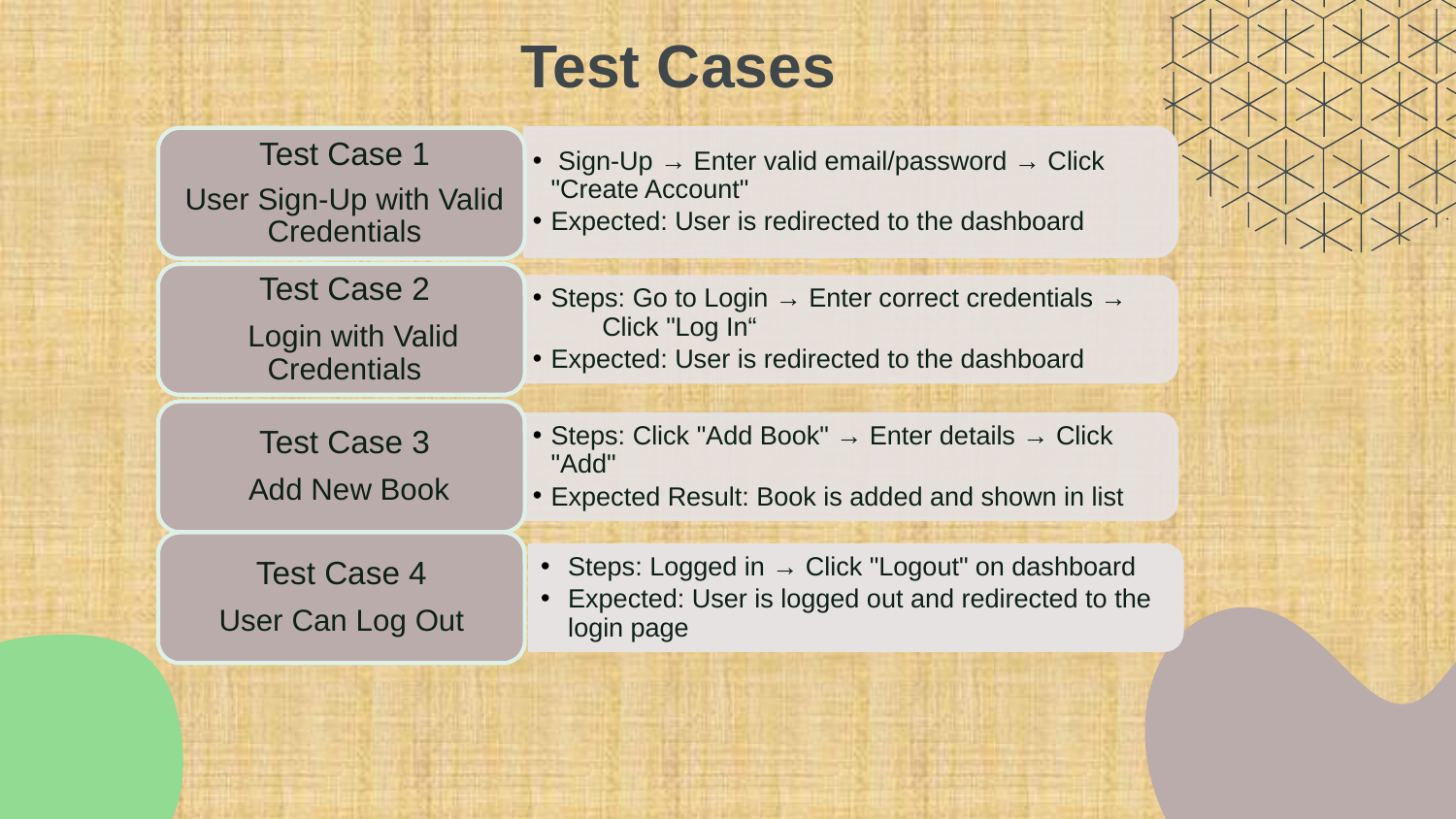

# Test Cases
 Sign-Up → Enter valid email/password → Click "Create Account"
Expected: User is redirected to the dashboard
Test Case 1
User Sign-Up with Valid Credentials
Steps: Go to Login → Enter correct credentials →             Click "Log In“
Expected: User is redirected to the dashboard
Test Case 2
  Login with Valid Credentials
Steps: Click "Add Book" → Enter details → Click "Add"
Expected Result: Book is added and shown in list
Test Case 3
 Add New Book

Test Case 4
 User Can Log Out

Steps: Logged in → Click "Logout" on dashboard
Expected: User is logged out and redirected to the login page